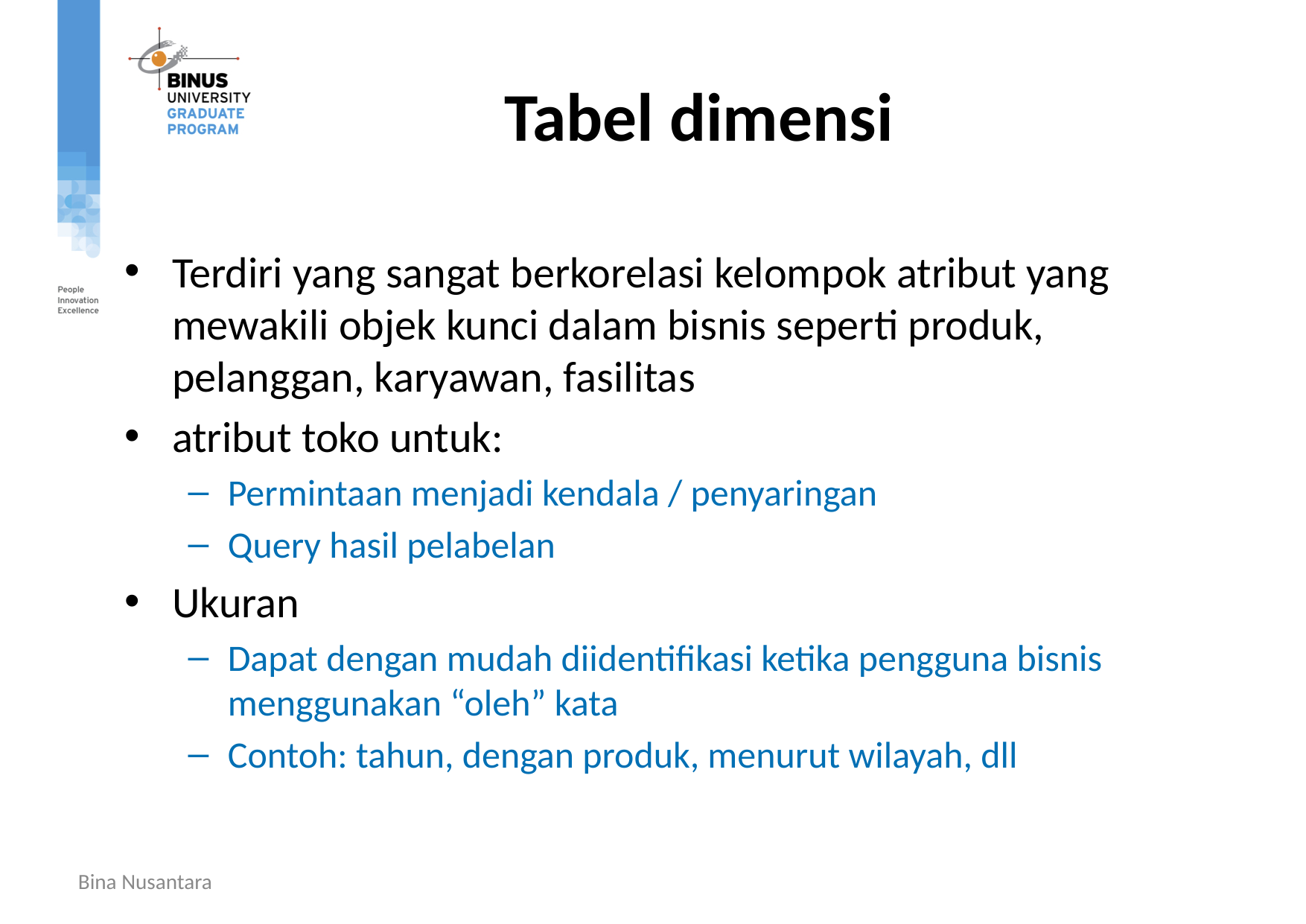

# Tabel dimensi
Terdiri yang sangat berkorelasi kelompok atribut yang mewakili objek kunci dalam bisnis seperti produk, pelanggan, karyawan, fasilitas
atribut toko untuk:
Permintaan menjadi kendala / penyaringan
Query hasil pelabelan
Ukuran
Dapat dengan mudah diidentifikasi ketika pengguna bisnis menggunakan “oleh” kata
Contoh: tahun, dengan produk, menurut wilayah, dll
Bina Nusantara